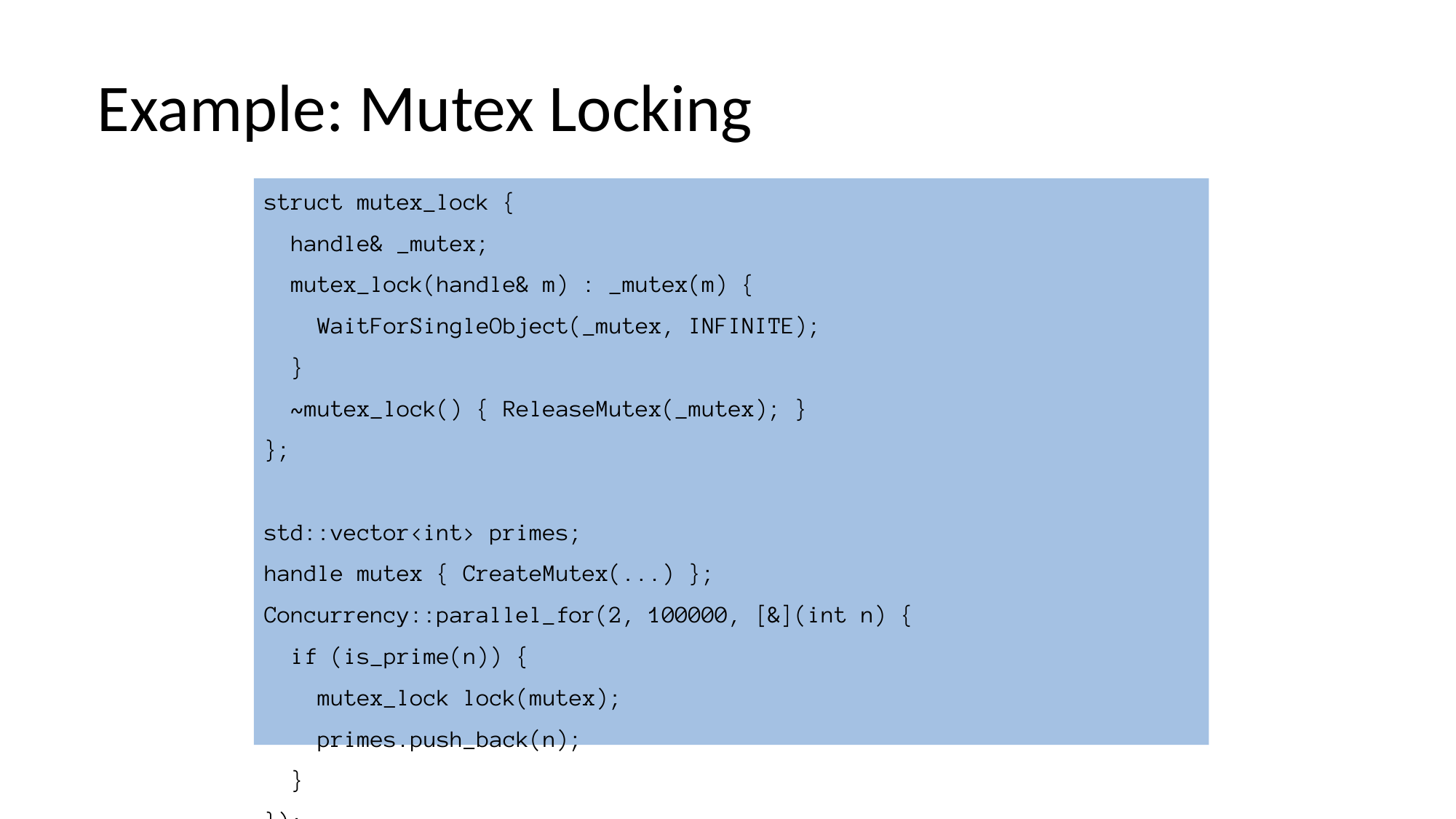

# Example: Mutex Locking
struct mutex_lock {
  handle& _mutex;
  mutex_lock(handle& m) : _mutex(m) {
    WaitForSingleObject(_mutex, INFINITE);
  }
  ~mutex_lock() { ReleaseMutex(_mutex); }
};

std::vector<int> primes;
handle mutex { CreateMutex(...) };
Concurrency::parallel_for(2, 100000, [&](int n) {
  if (is_prime(n)) {
    mutex_lock lock(mutex);
    primes.push_back(n);
  }
});